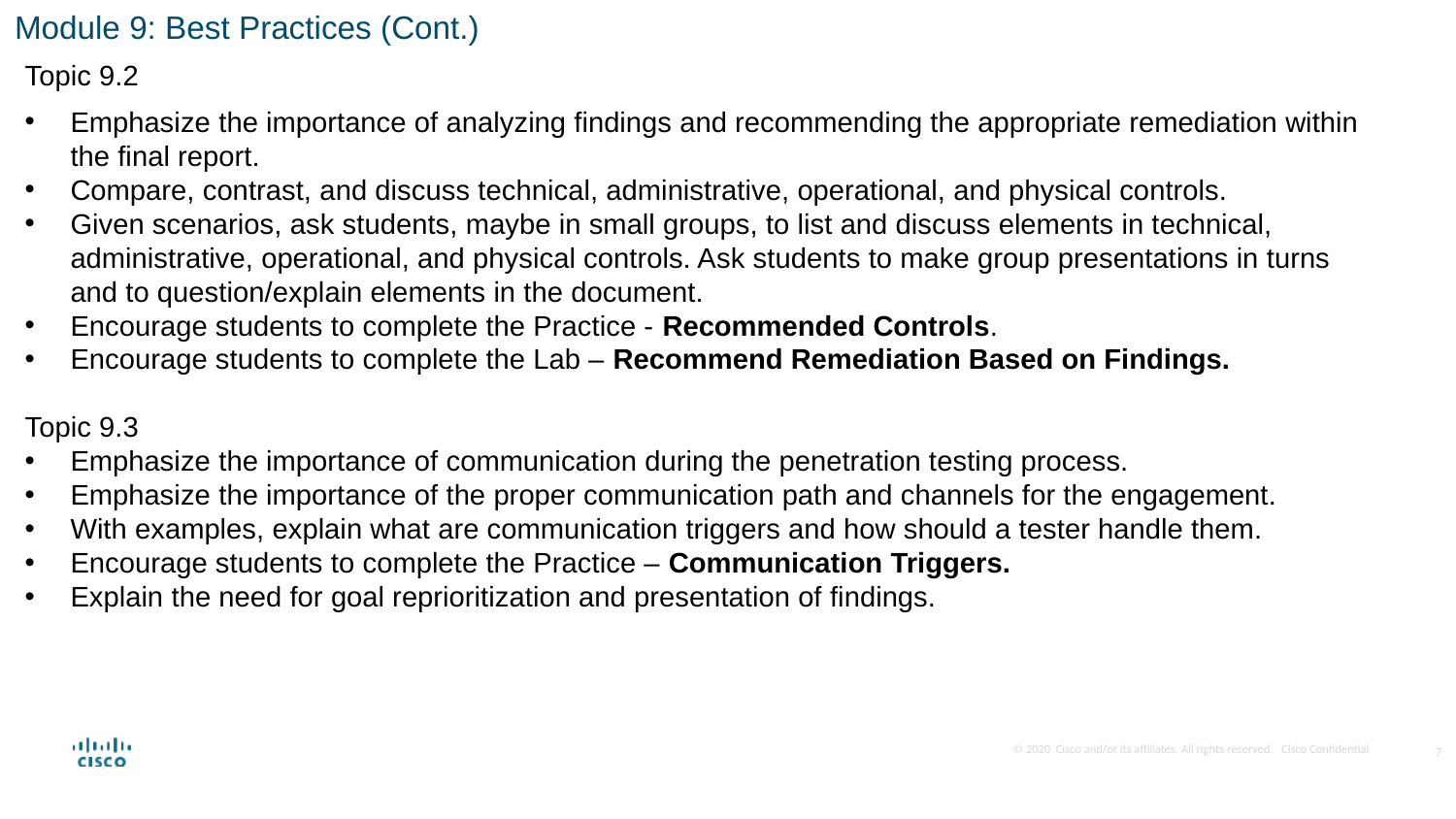

Module 9: Best Practices (Cont.)
Topic 9.2
Emphasize the importance of analyzing findings and recommending the appropriate remediation within the final report.
Compare, contrast, and discuss technical, administrative, operational, and physical controls.
Given scenarios, ask students, maybe in small groups, to list and discuss elements in technical, administrative, operational, and physical controls. Ask students to make group presentations in turns and to question/explain elements in the document.
Encourage students to complete the Practice - Recommended Controls.
Encourage students to complete the Lab – Recommend Remediation Based on Findings.

Topic 9.3
Emphasize the importance of communication during the penetration testing process.
Emphasize the importance of the proper communication path and channels for the engagement.
With examples, explain what are communication triggers and how should a tester handle them.
Encourage students to complete the Practice – Communication Triggers.
Explain the need for goal reprioritization and presentation of findings.

7